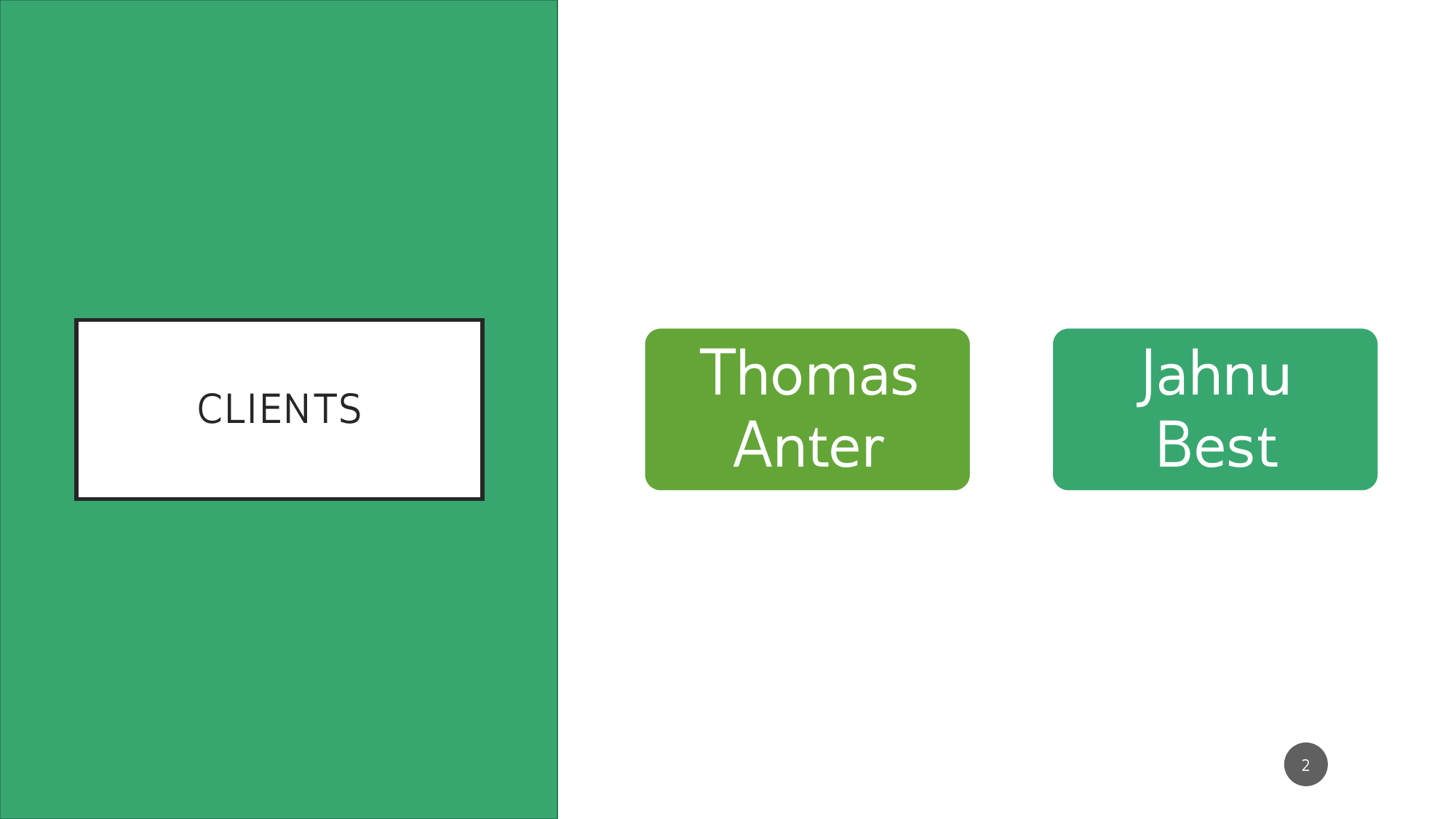

Thomas Anter
Jahnu Best
# Clients
2